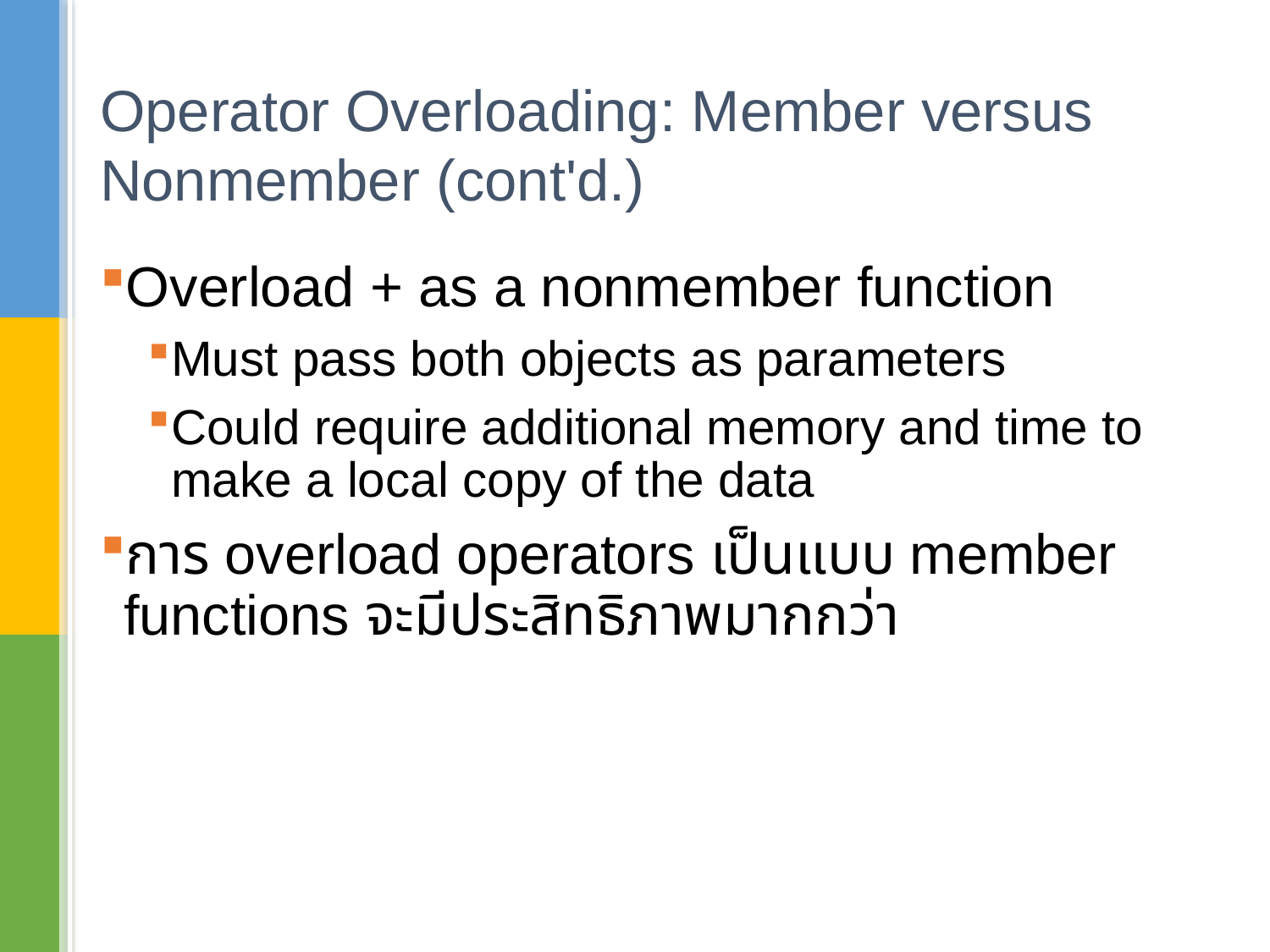

# Operator Overloading: Member versus Nonmember (cont'd.)
Overload + as a nonmember function
Must pass both objects as parameters
Could require additional memory and time to make a local copy of the data
การ overload operators เป็นแบบ member functions จะมีประสิทธิภาพมากกว่า